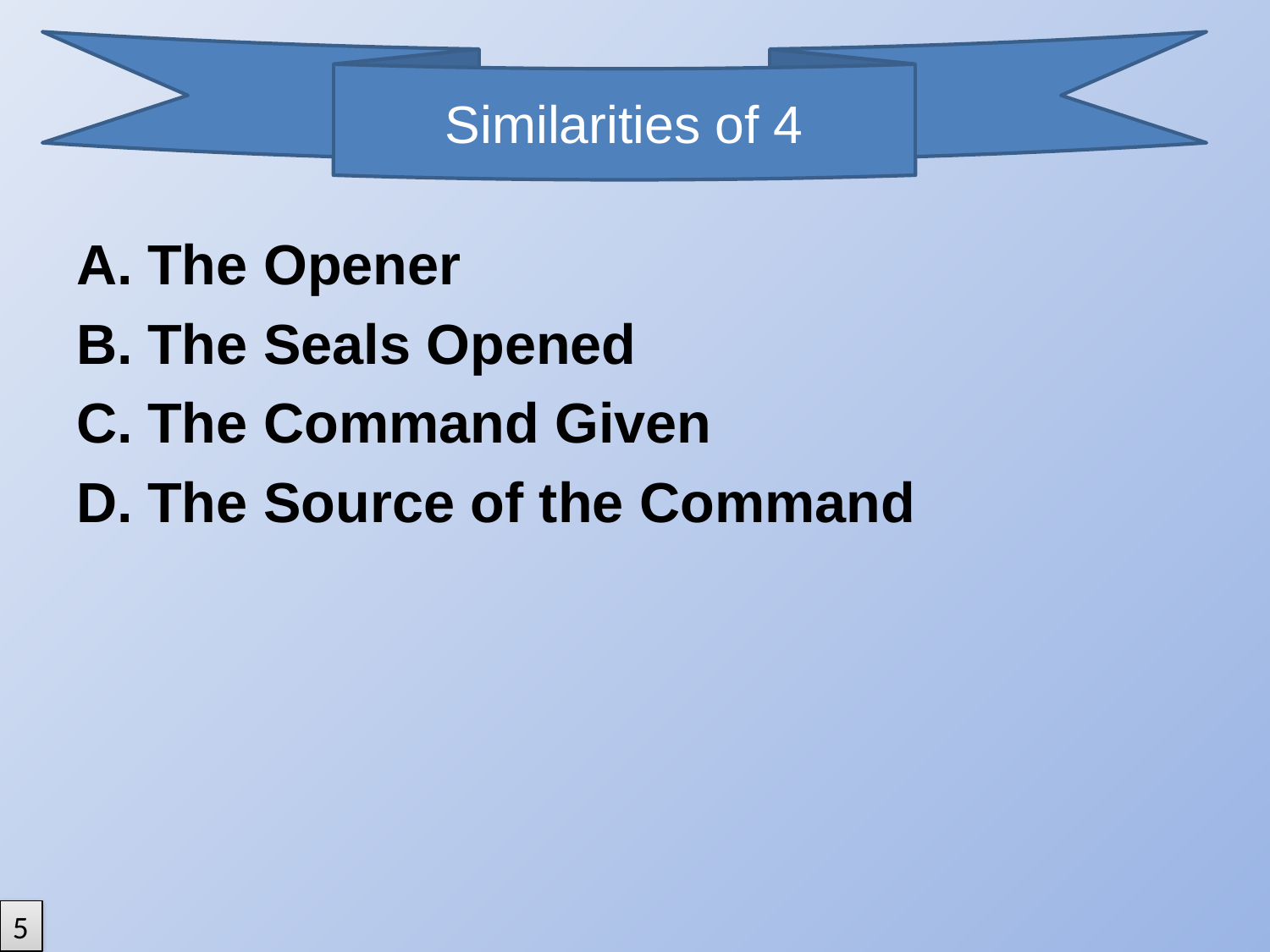

Similarities of 4
The Opener
The Seals Opened
The Command Given
The Source of the Command
5